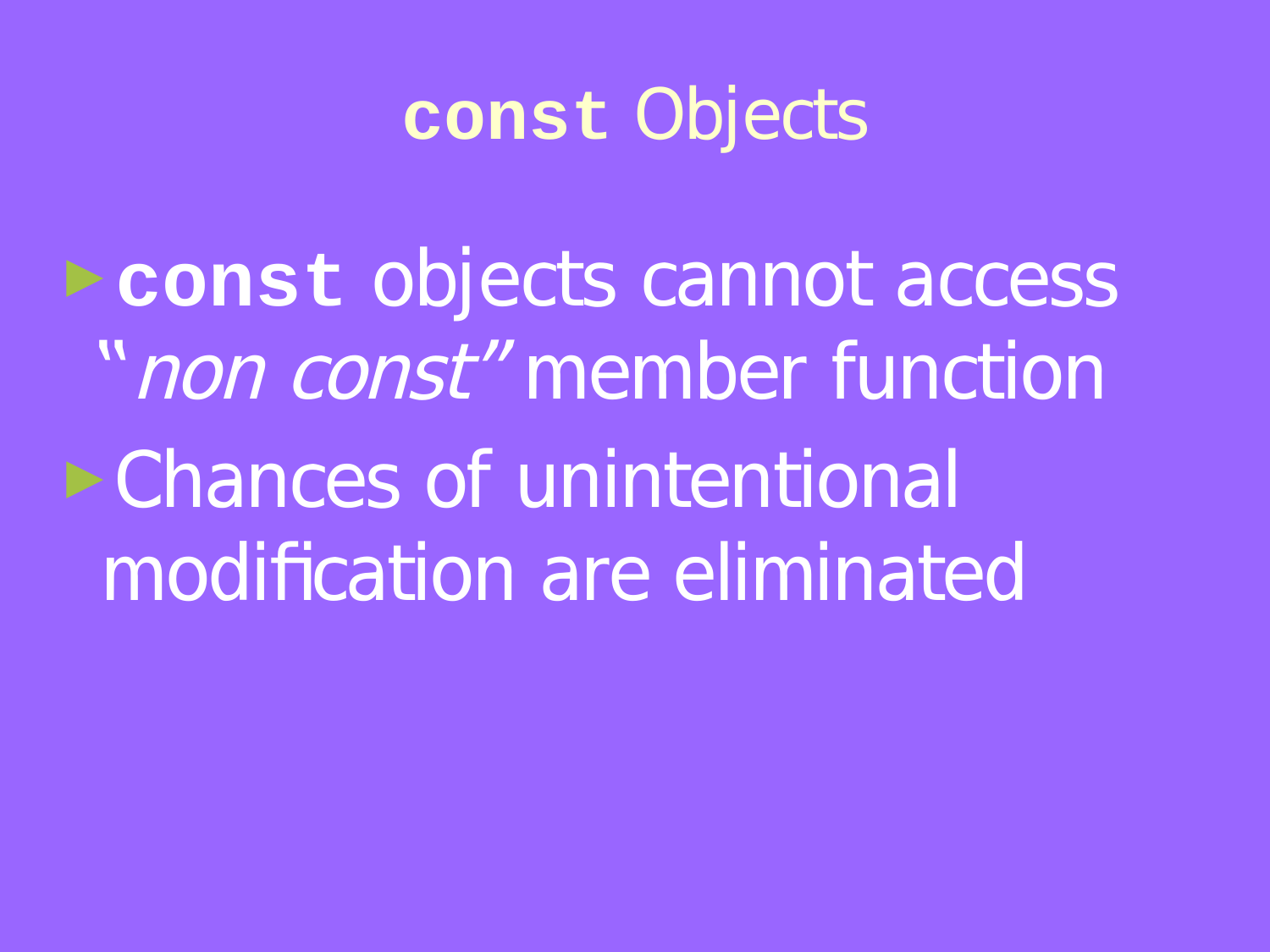

# const Objects
const objects cannot access “non const” member function
Chances of unintentional modification are eliminated